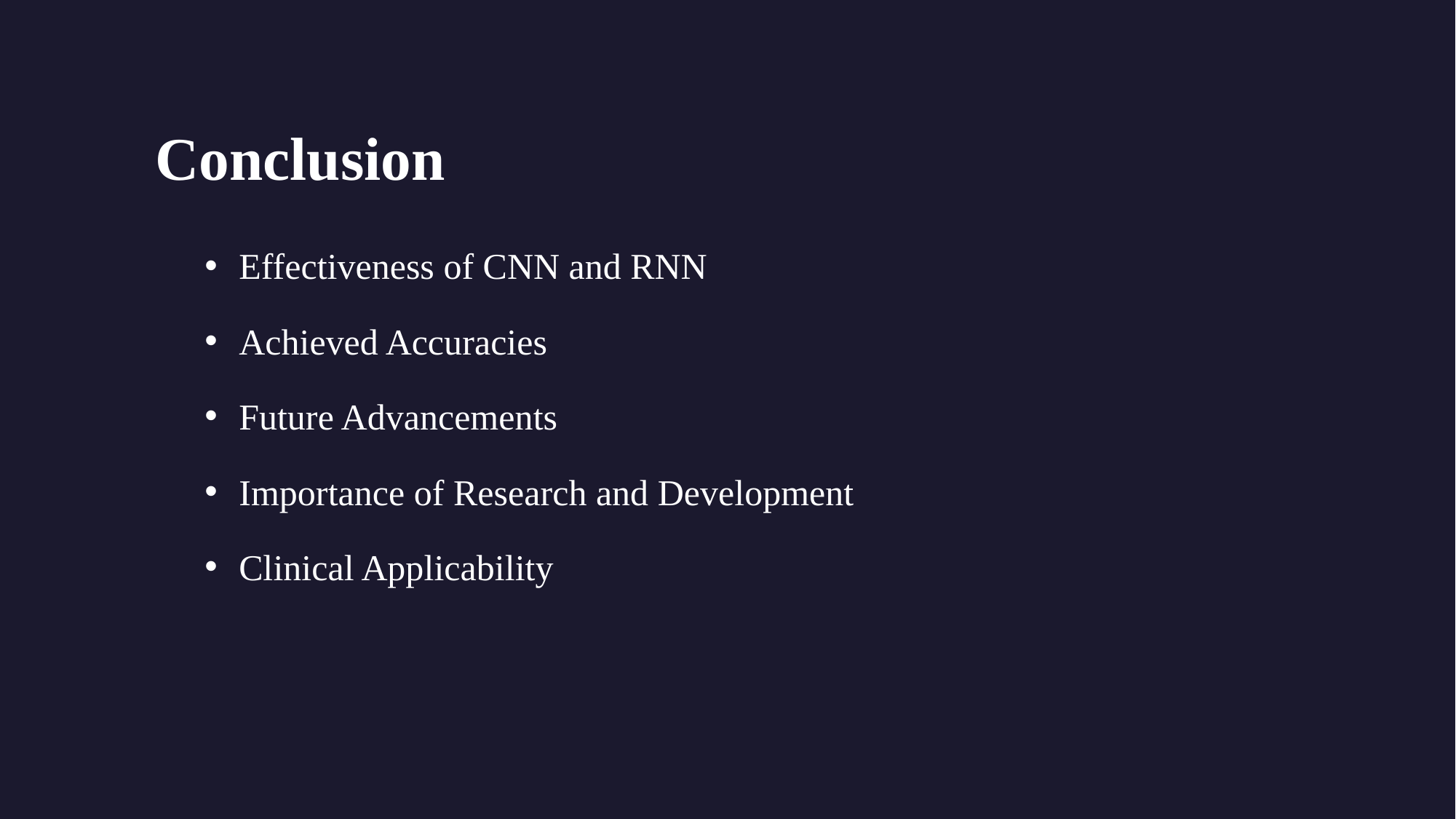

# Conclusion
Effectiveness of CNN and RNN
Achieved Accuracies
Future Advancements
Importance of Research and Development
Clinical Applicability